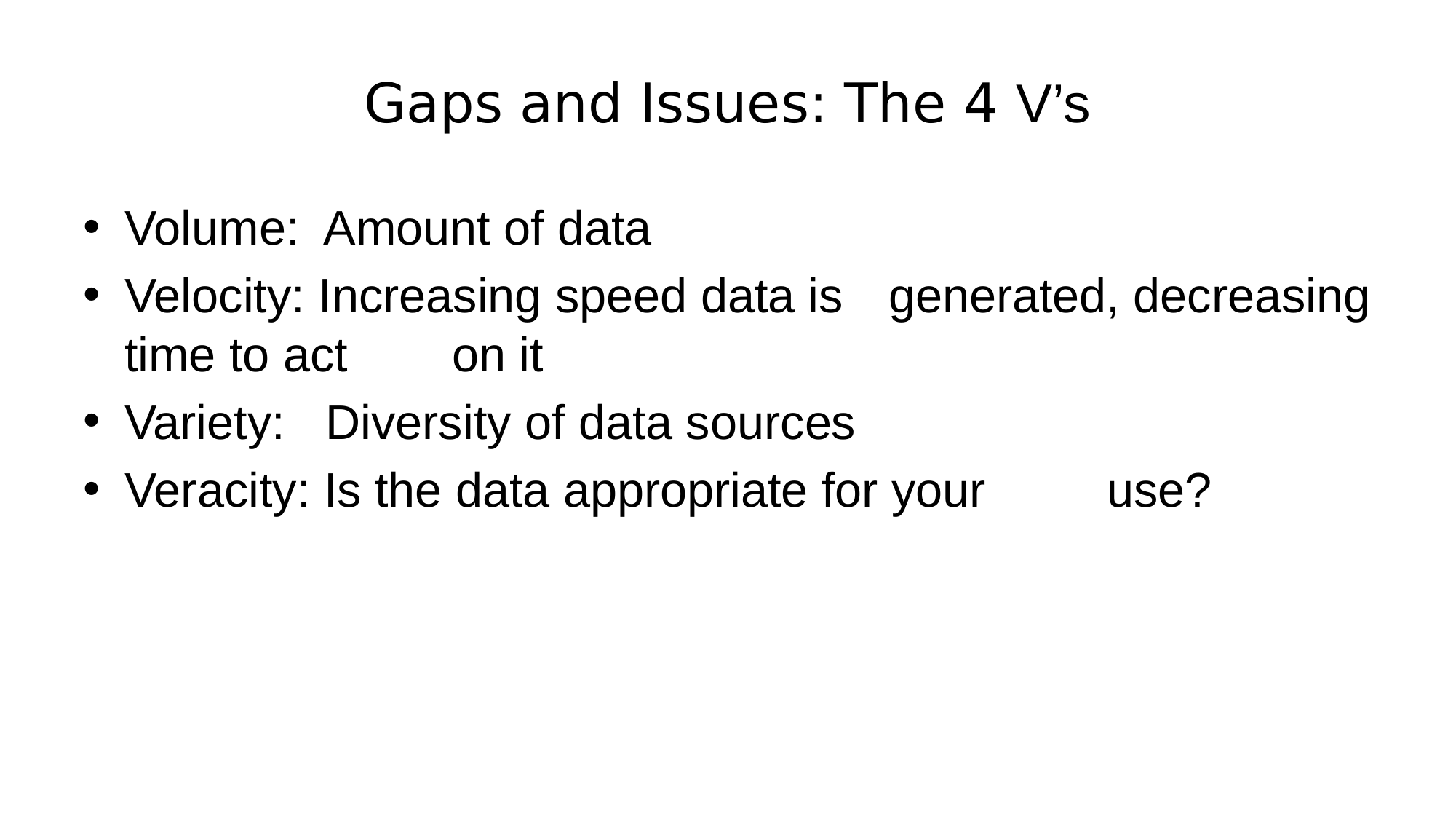

# Gaps and Issues: The 4 V’s
Volume:  Amount of data
Velocity: Increasing speed data is 	generated, decreasing time to act 	on it
Variety:   Diversity of data sources
Veracity: Is the data appropriate for your 	use?